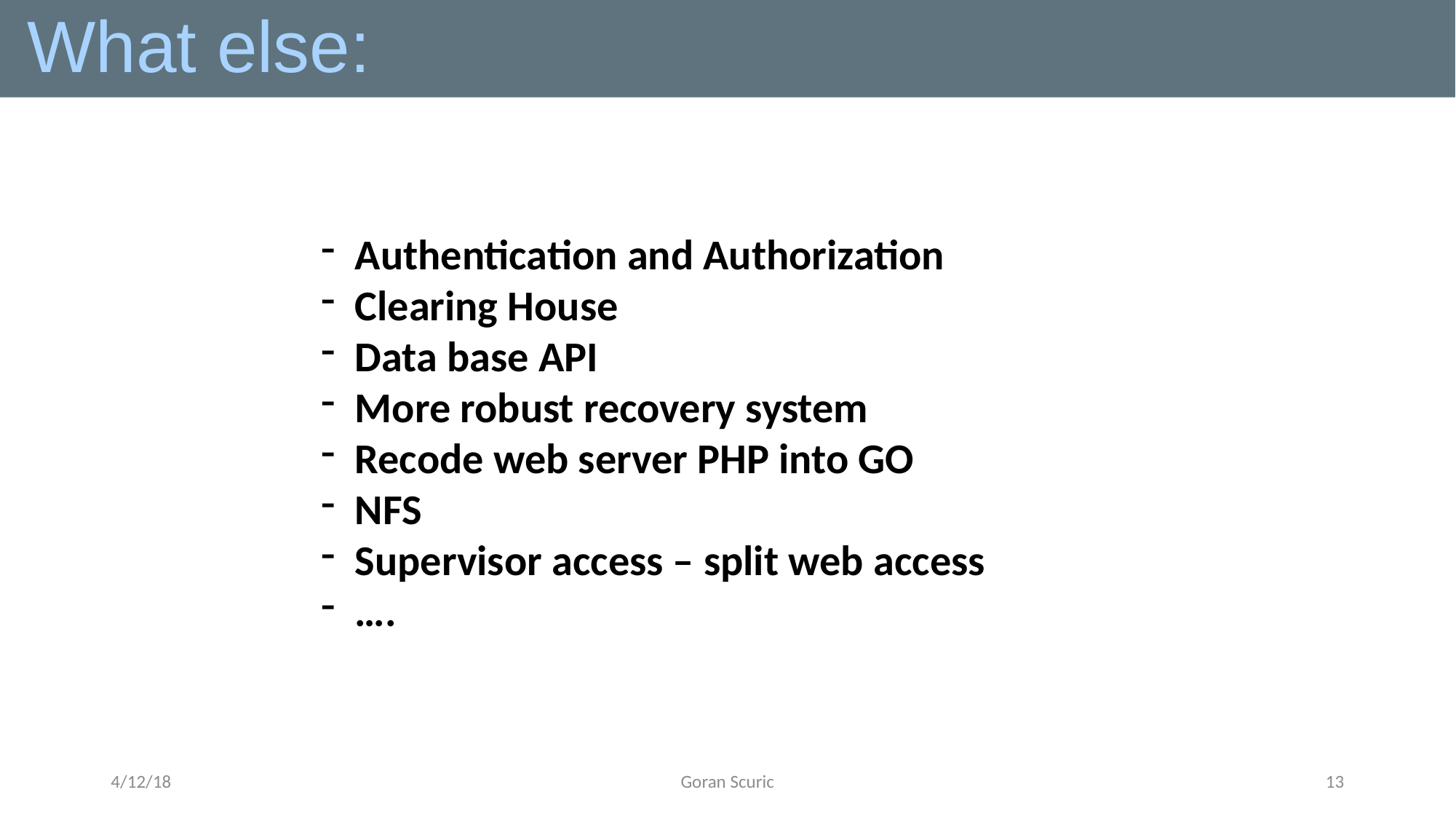

# What else:

Authentication and Authorization
Clearing House
Data base API
More robust recovery system
Recode web server PHP into GO
NFS
Supervisor access – split web access
….
4/12/18
Goran Scuric
13